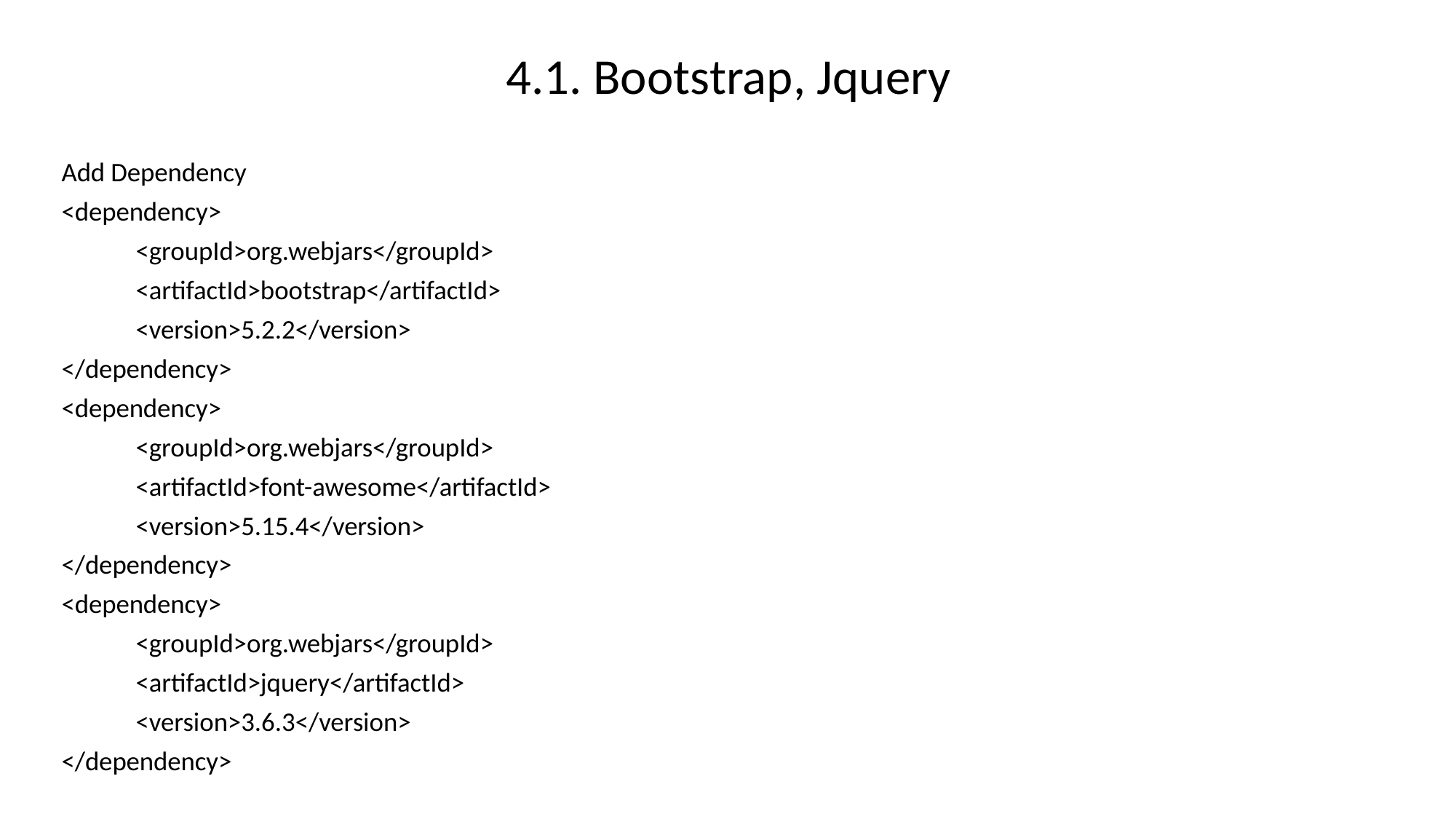

4.1. Bootstrap, Jquery
Add Dependency
<dependency>
	<groupId>org.webjars</groupId>
	<artifactId>bootstrap</artifactId>
	<version>5.2.2</version>
</dependency>
<dependency>
	<groupId>org.webjars</groupId>
	<artifactId>font-awesome</artifactId>
	<version>5.15.4</version>
</dependency>
<dependency>
	<groupId>org.webjars</groupId>
	<artifactId>jquery</artifactId>
	<version>3.6.3</version>
</dependency>